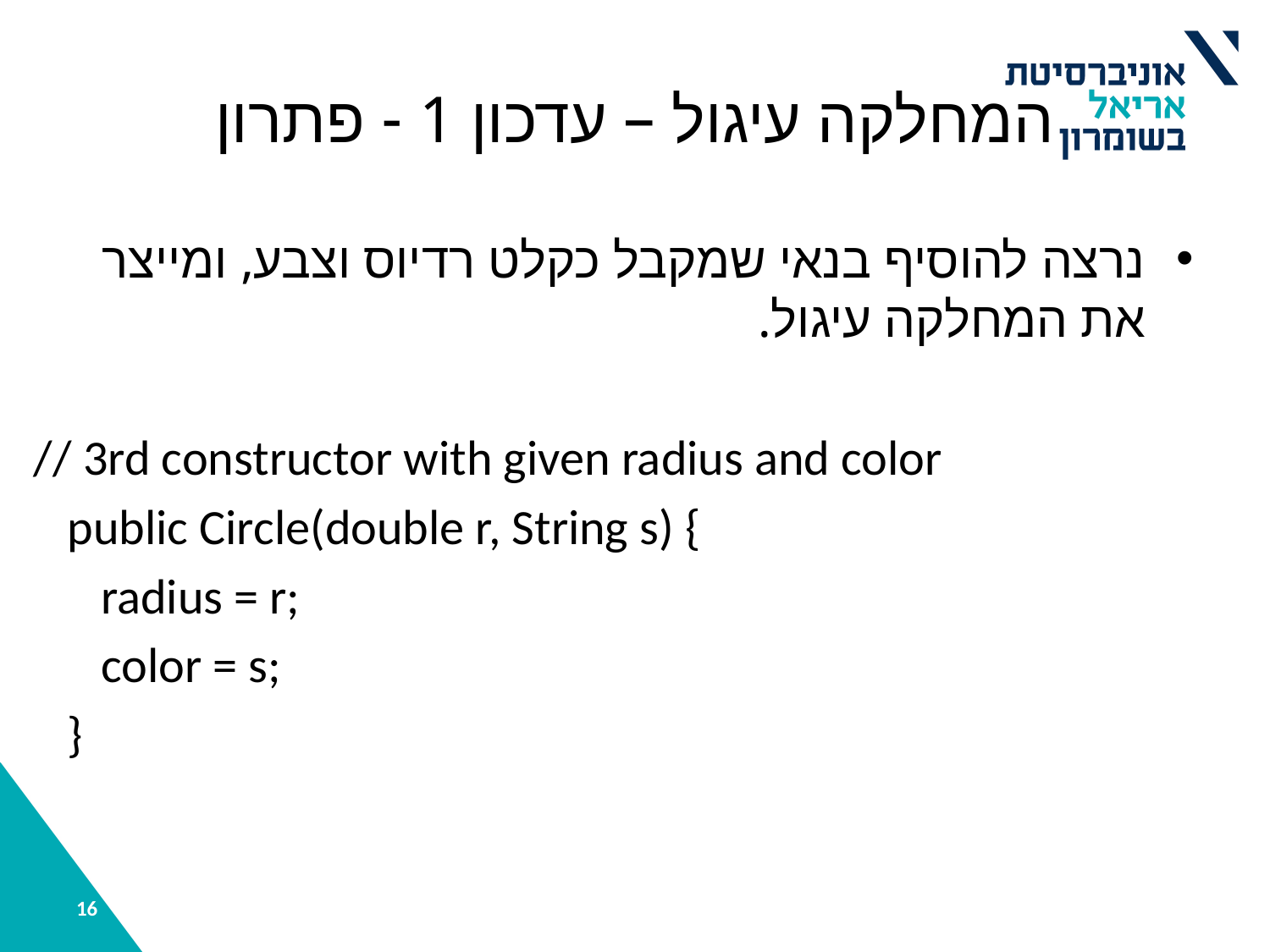

# המחלקה עיגול – עדכון 1 - פתרון
נרצה להוסיף בנאי שמקבל כקלט רדיוס וצבע, ומייצר את המחלקה עיגול.

// 3rd constructor with given radius and color
   public Circle(double r, String s) {
      radius = r;
      color = s;
   }
16